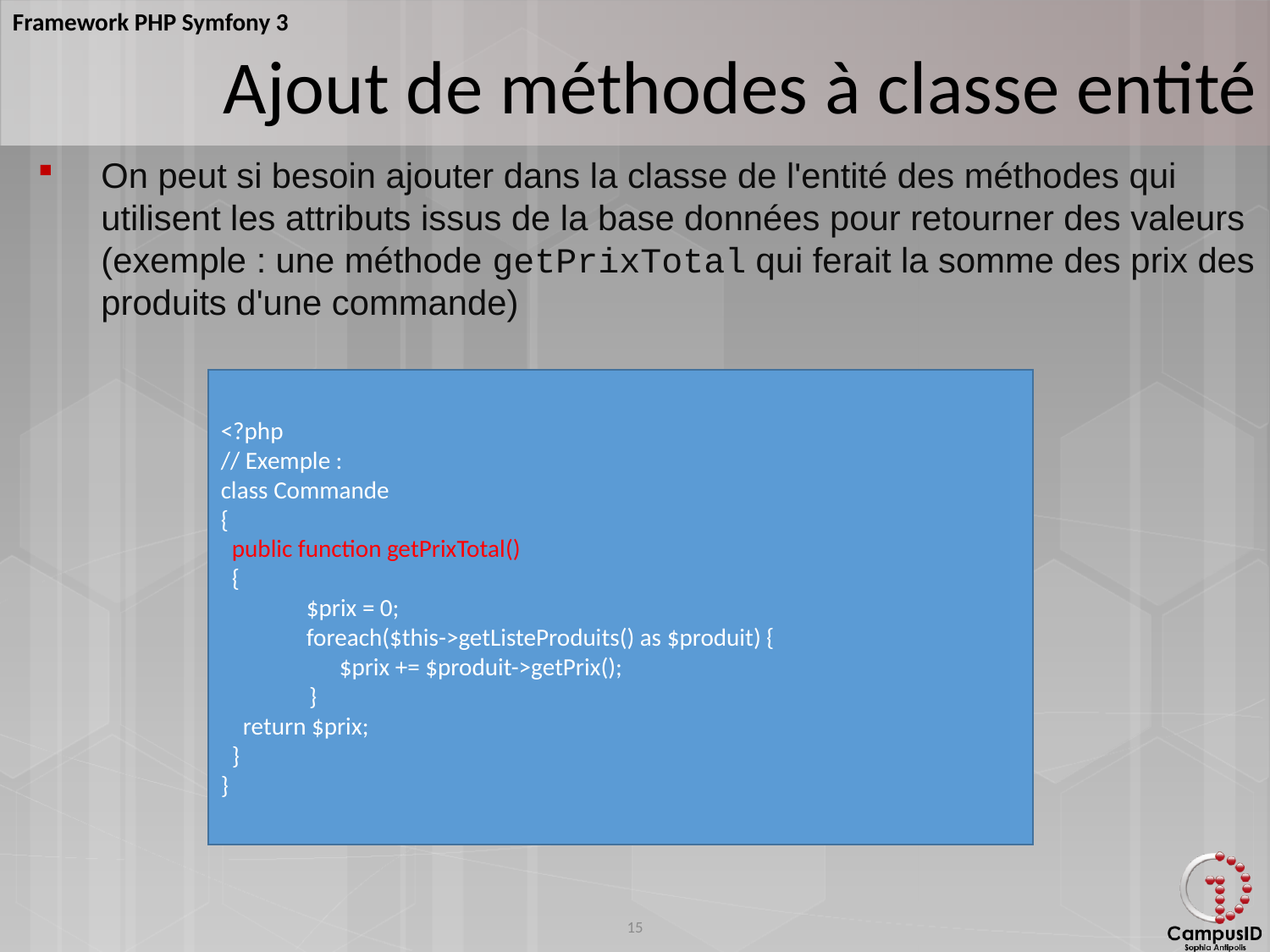

Ajout de méthodes à classe entité
On peut si besoin ajouter dans la classe de l'entité des méthodes qui utilisent les attributs issus de la base données pour retourner des valeurs (exemple : une méthode getPrixTotal qui ferait la somme des prix des produits d'une commande)
<?php
// Exemple :
class Commande
{
  public function getPrixTotal()
  {
    $prix = 0;
    foreach($this->getListeProduits() as $produit) {
          $prix += $produit->getPrix();
                }
    return $prix;
  }
}